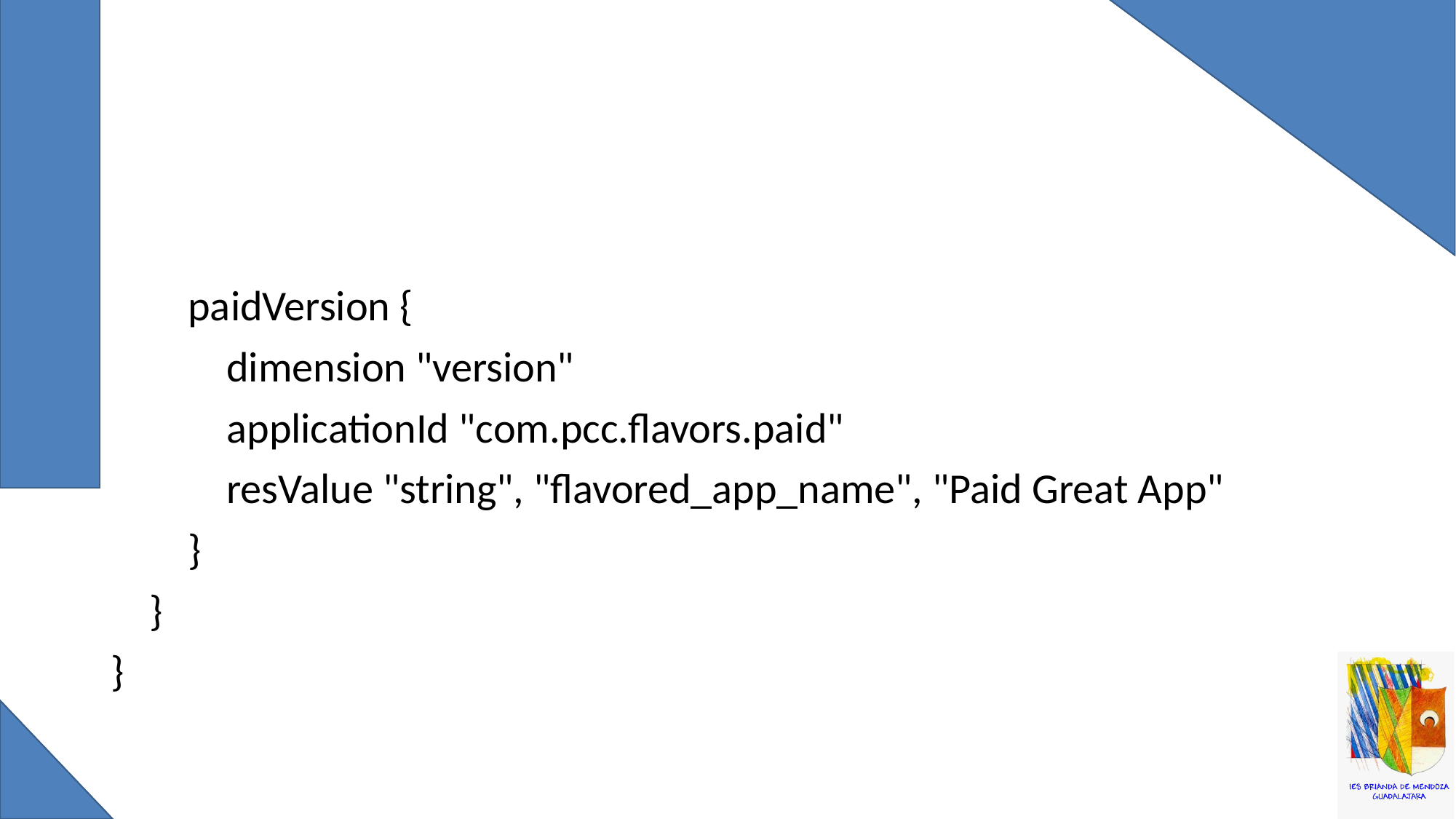

#

        paidVersion {
            dimension "version"
            applicationId "com.pcc.flavors.paid"
            resValue "string", "flavored_app_name", "Paid Great App"
        }
    }
}